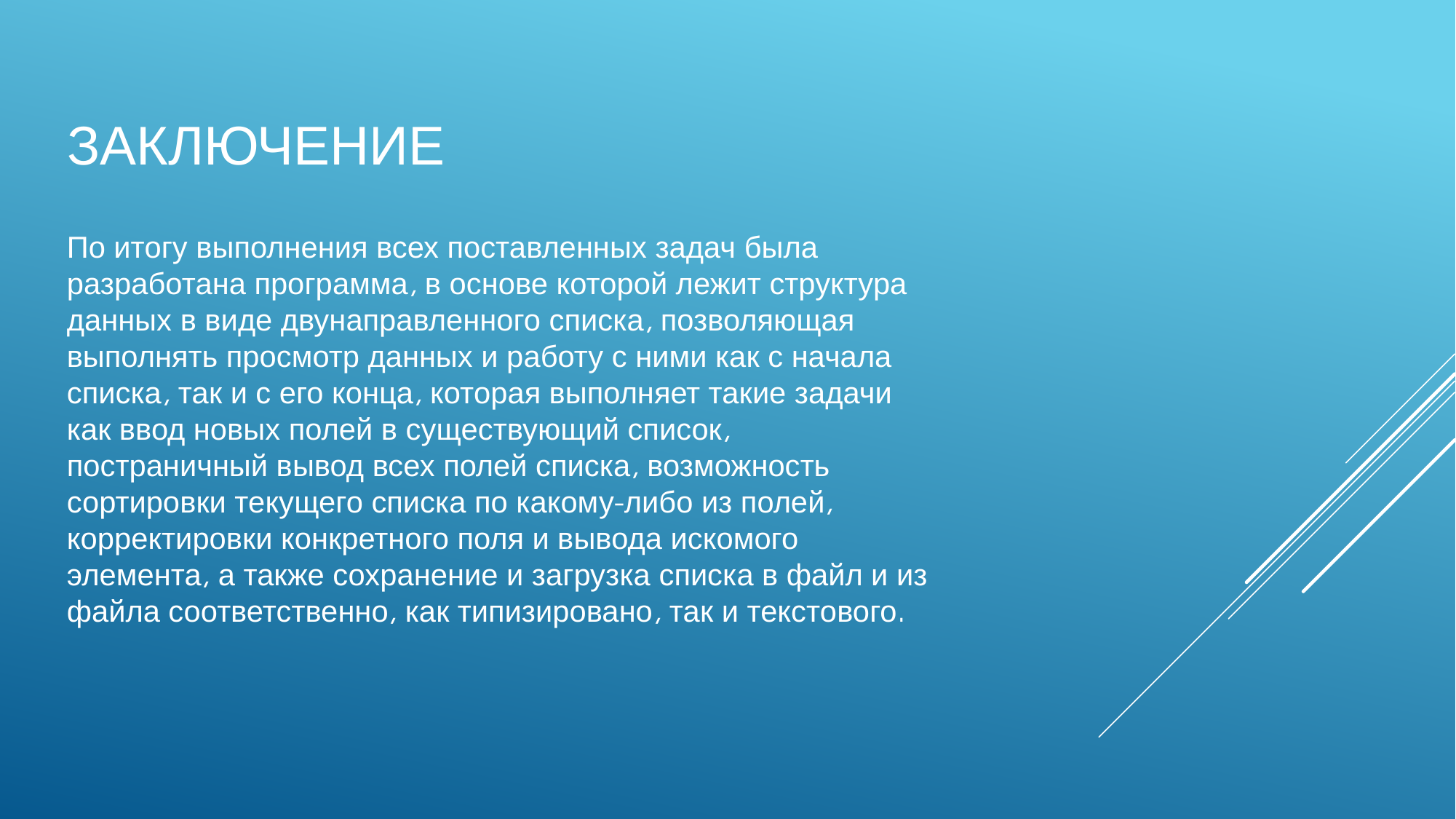

# Заключение
По итогу выполнения всех поставленных задач была разработана программа, в основе которой лежит структура данных в виде двунаправленного списка, позволяющая выполнять просмотр данных и работу с ними как с начала списка, так и с его конца, которая выполняет такие задачи как ввод новых полей в существующий список, постраничный вывод всех полей списка, возможность сортировки текущего списка по какому-либо из полей, корректировки конкретного поля и вывода искомого элемента, а также сохранение и загрузка списка в файл и из файла соответственно, как типизировано, так и текстового.